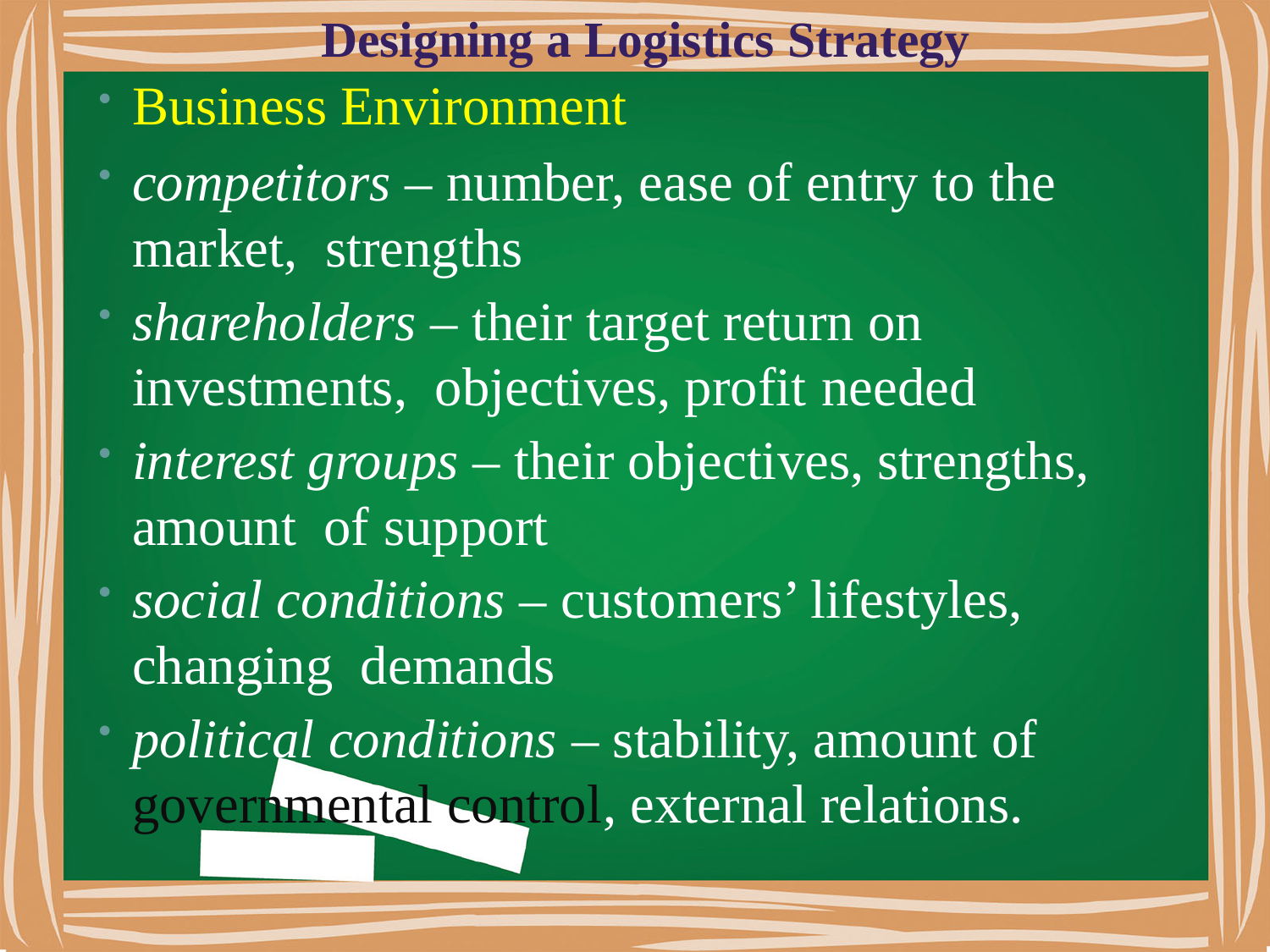

# Designing a Logistics Strategy
Business Environment
competitors – number, ease of entry to the market,  strengths
shareholders – their target return on investments,  objectives, profit needed
interest groups – their objectives, strengths, amount  of support
social conditions – customers’ lifestyles, changing  demands
political conditions – stability, amount of  governmental control, external relations.